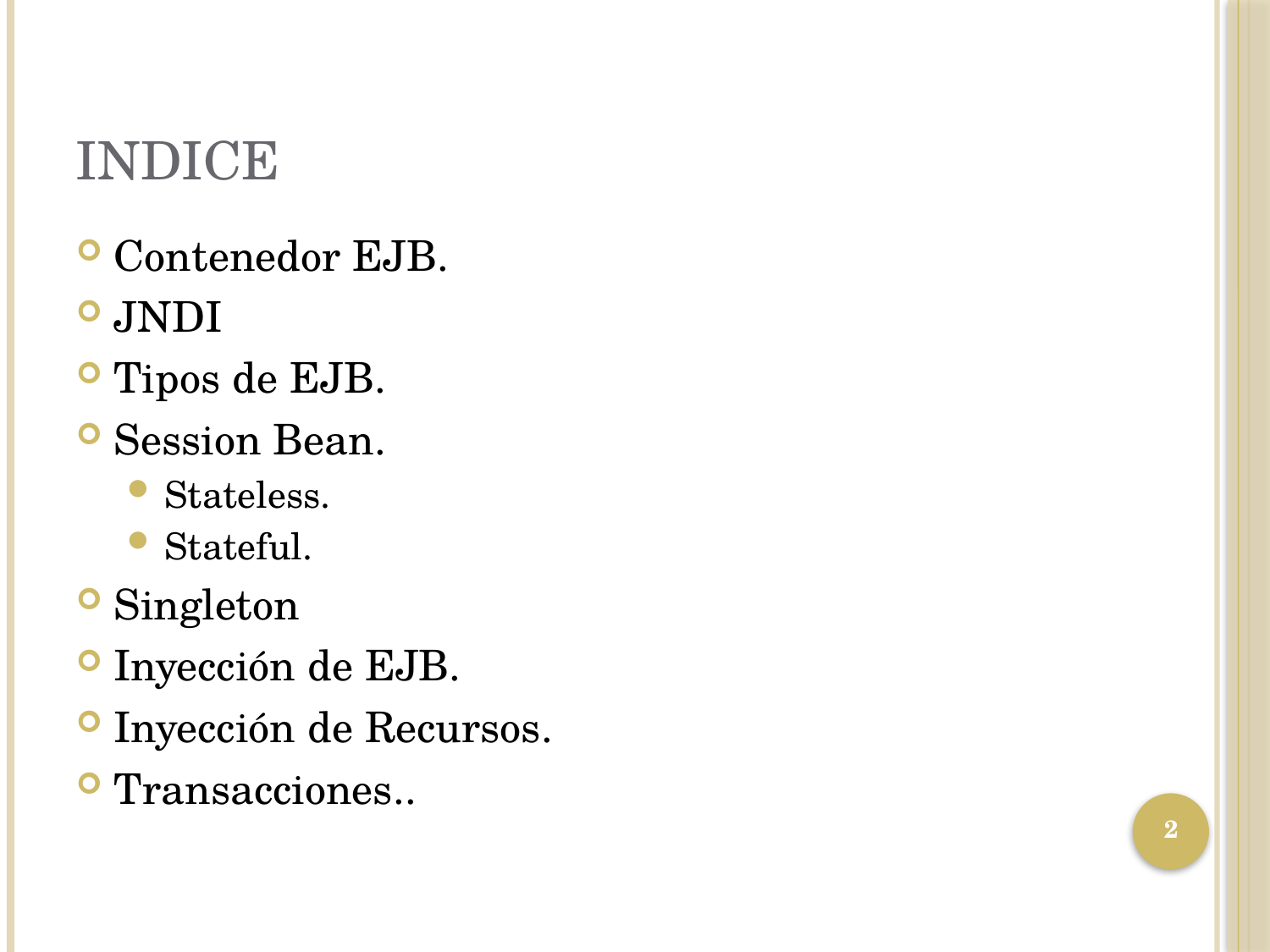

# INDICE
Contenedor EJB.
JNDI
Tipos de EJB.
Session Bean.
Stateless.
Stateful.
Singleton
Inyección de EJB.
Inyección de Recursos.
Transacciones..

2